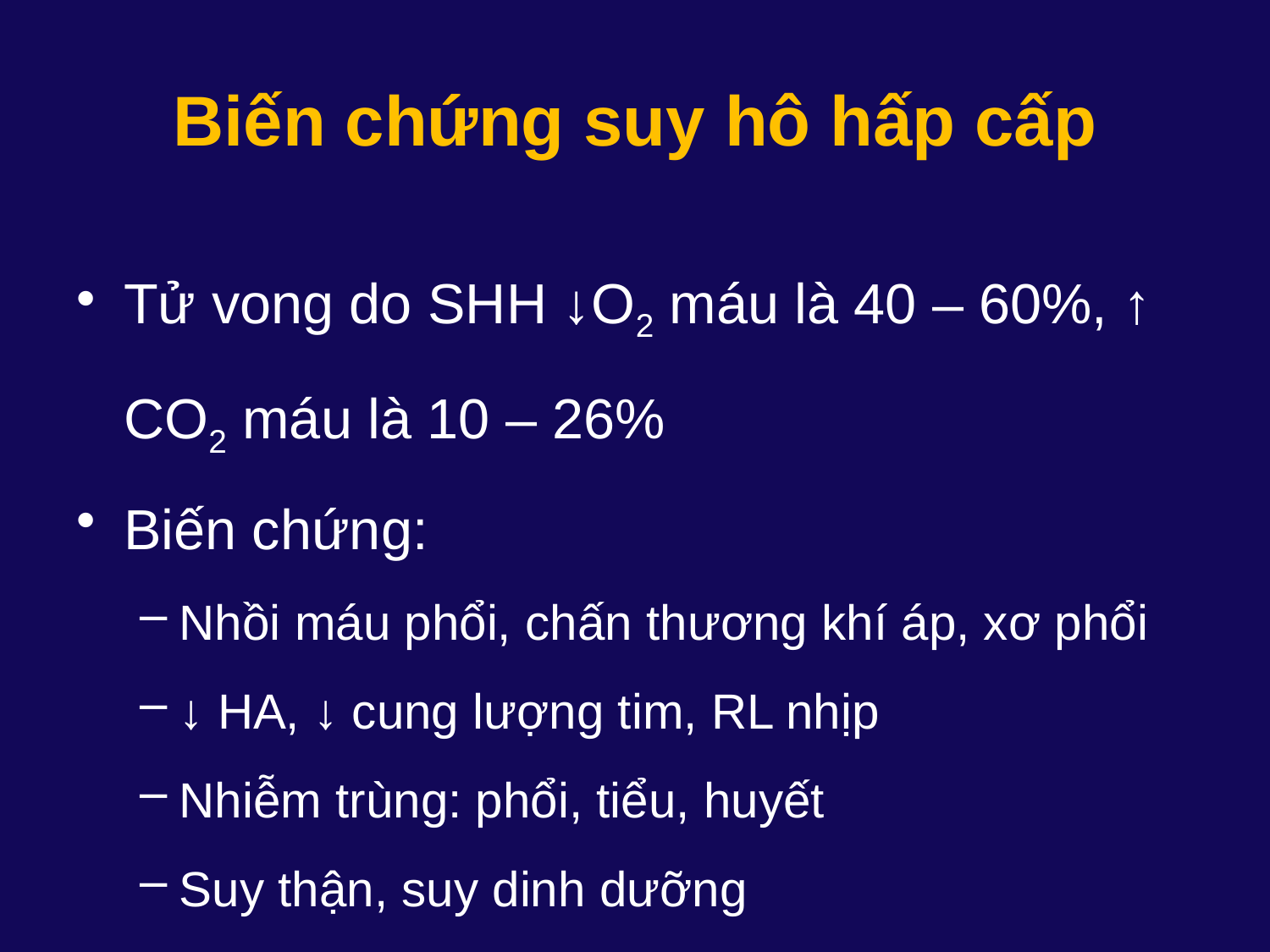

# Biến chứng suy hô hấp cấp
Tử vong do SHH ↓O2 máu là 40 – 60%, ↑ CO2 máu là 10 – 26%
Biến chứng:
Nhồi máu phổi, chấn thương khí áp, xơ phổi
↓ HA, ↓ cung lượng tim, RL nhịp
Nhiễm trùng: phổi, tiểu, huyết
Suy thận, suy dinh dưỡng